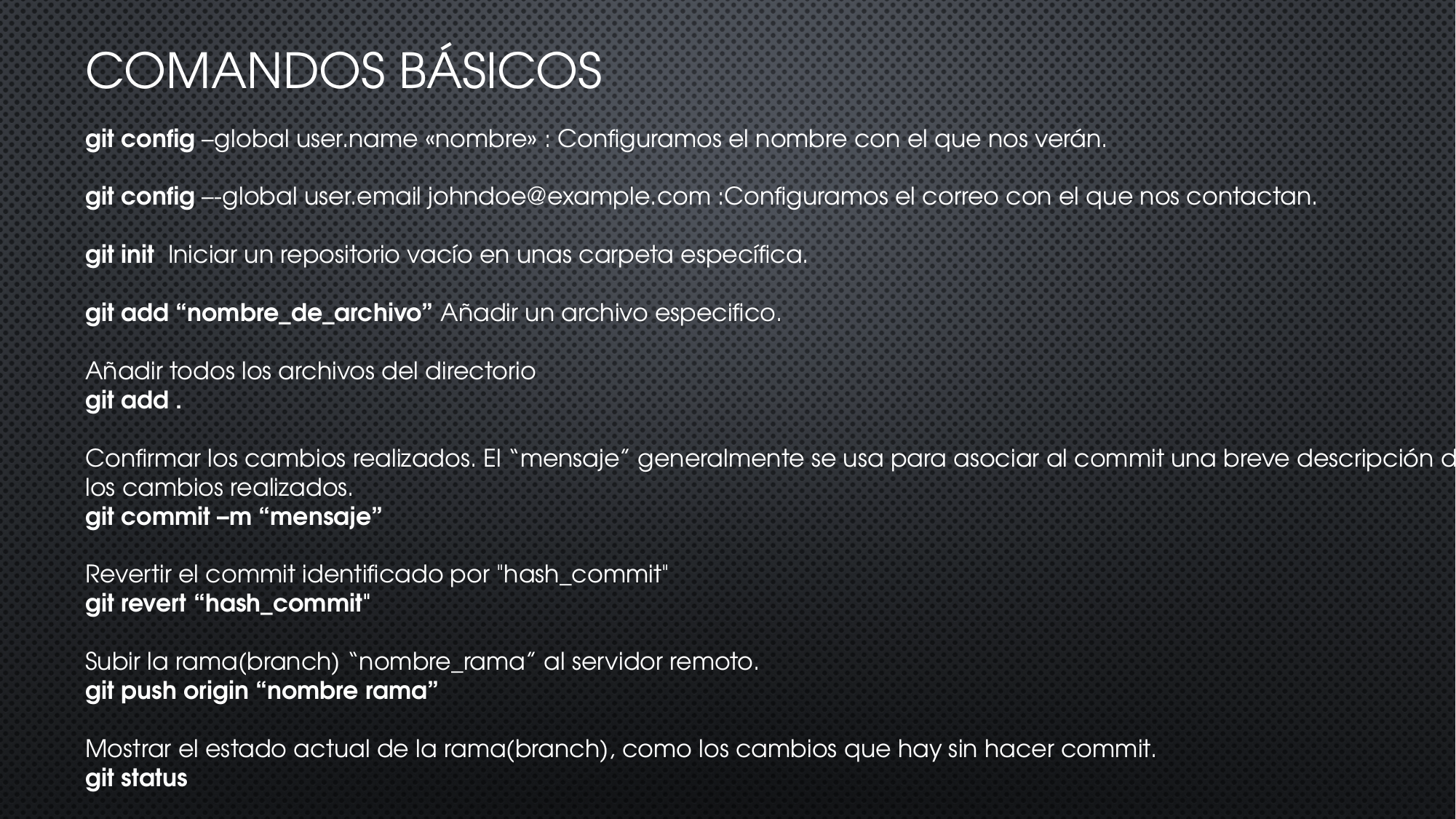

# Comandos básicos
git config –global user.name «nombre» : Configuramos el nombre con el que nos verán.

git config –-global user.email johndoe@example.com :Configuramos el correo con el que nos contactan.

git init  Iniciar un repositorio vacío en unas carpeta específica.

git add “nombre_de_archivo” Añadir un archivo especifico.

Añadir todos los archivos del directorio
git add .

Confirmar los cambios realizados. El “mensaje” generalmente se usa para asociar al commit una breve descripción de los cambios realizados.
git commit –m “mensaje”

Revertir el commit identificado por "hash_commit"
git revert “hash_commit"

Subir la rama(branch) “nombre_rama” al servidor remoto.
git push origin “nombre rama”

Mostrar el estado actual de la rama(branch), como los cambios que hay sin hacer commit.
git status